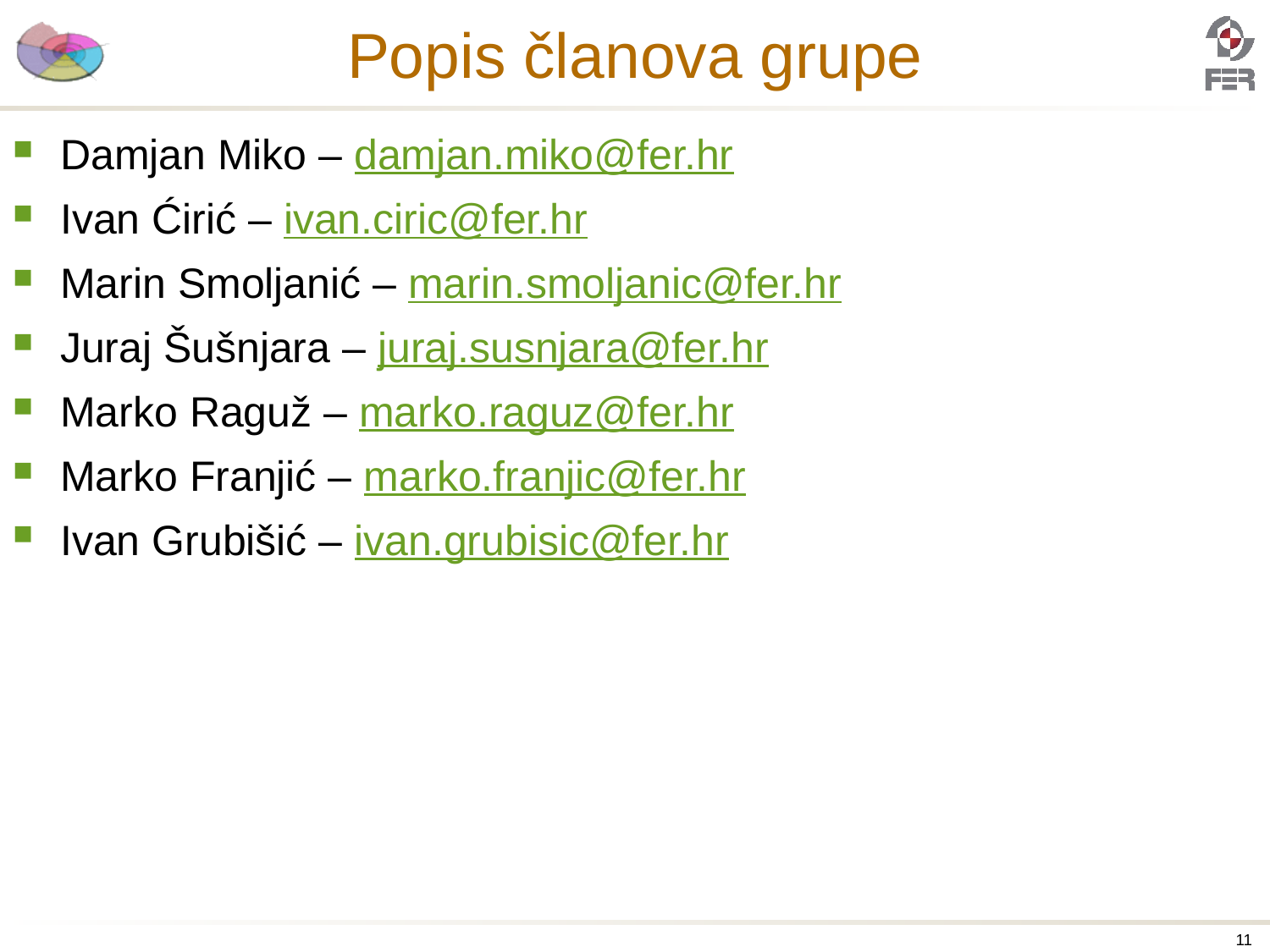

# Popis članova grupe
Damjan Miko – damjan.miko@fer.hr
Ivan Ćirić – ivan.ciric@fer.hr
Marin Smoljanić – marin.smoljanic@fer.hr
Juraj Šušnjara – juraj.susnjara@fer.hr
Marko Raguž – marko.raguz@fer.hr
Marko Franjić – marko.franjic@fer.hr
Ivan Grubišić – ivan.grubisic@fer.hr

11